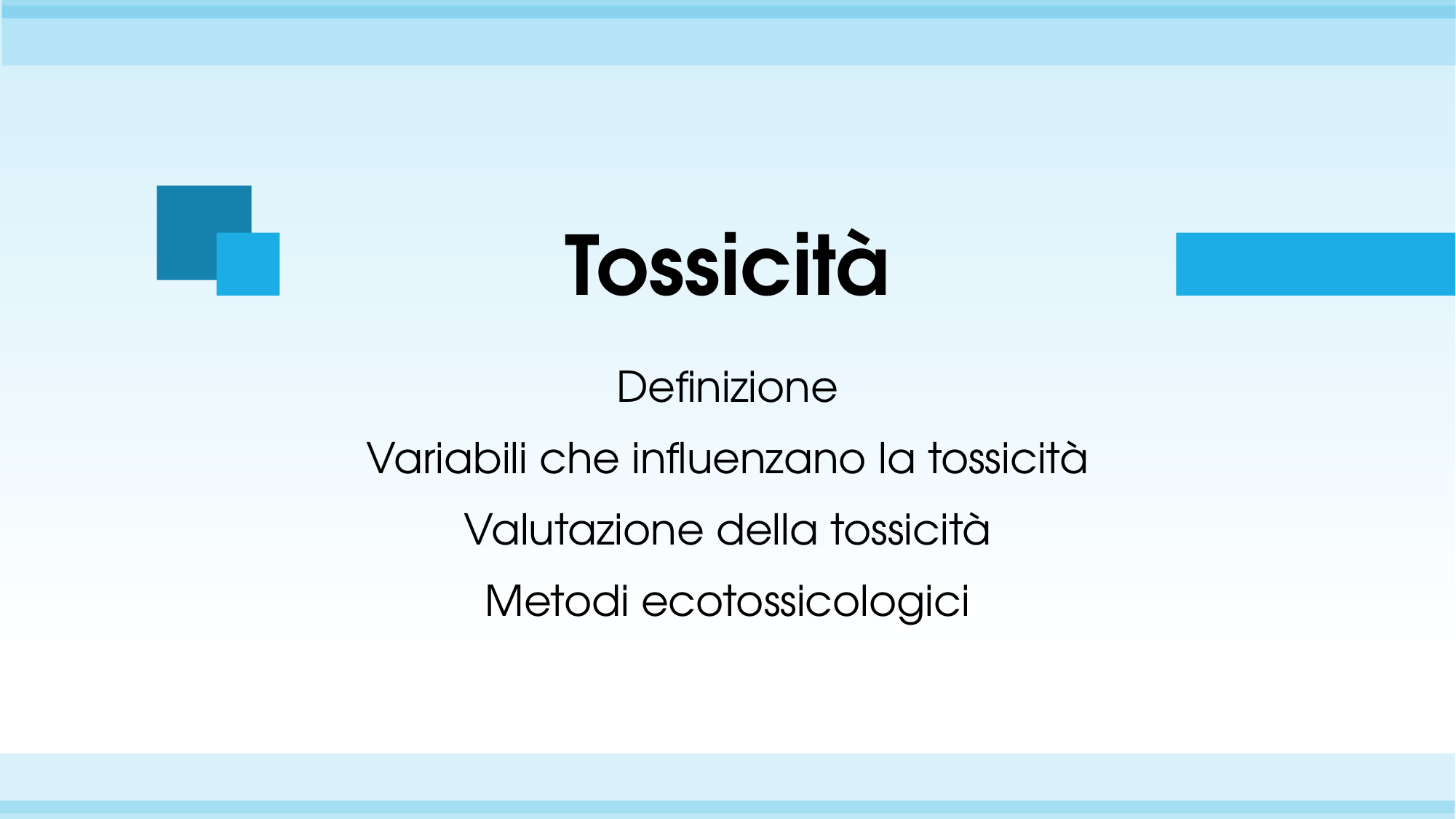

# Tossicità

Definizione
Variabili che influenzano la tossicità
Valutazione della tossicità
Metodi ecotossicologici